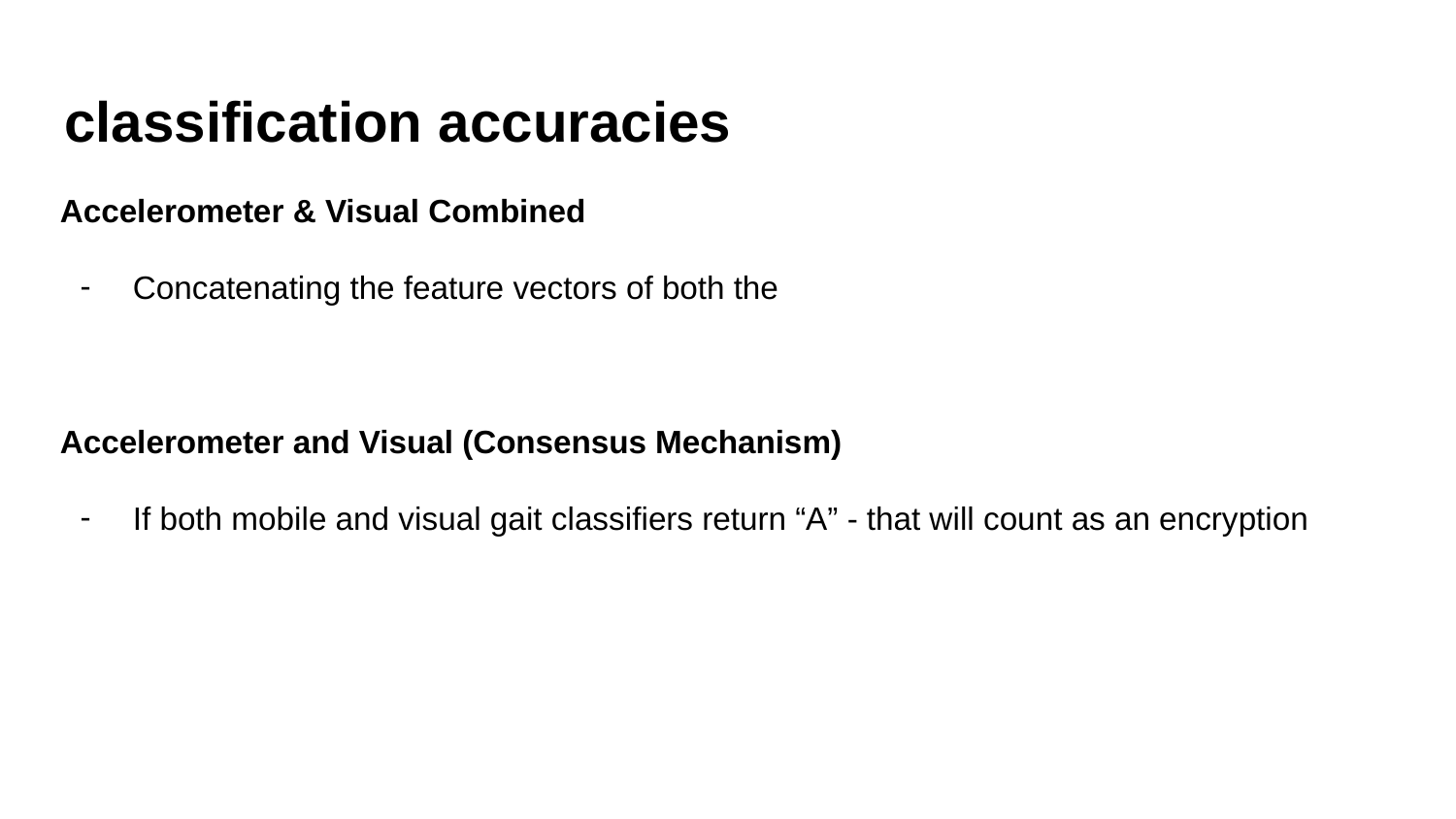

# classification accuracies
Accelerometer & Visual Combined
Concatenating the feature vectors of both the

Accelerometer and Visual (Consensus Mechanism)
If both mobile and visual gait classifiers return “A” - that will count as an encryption